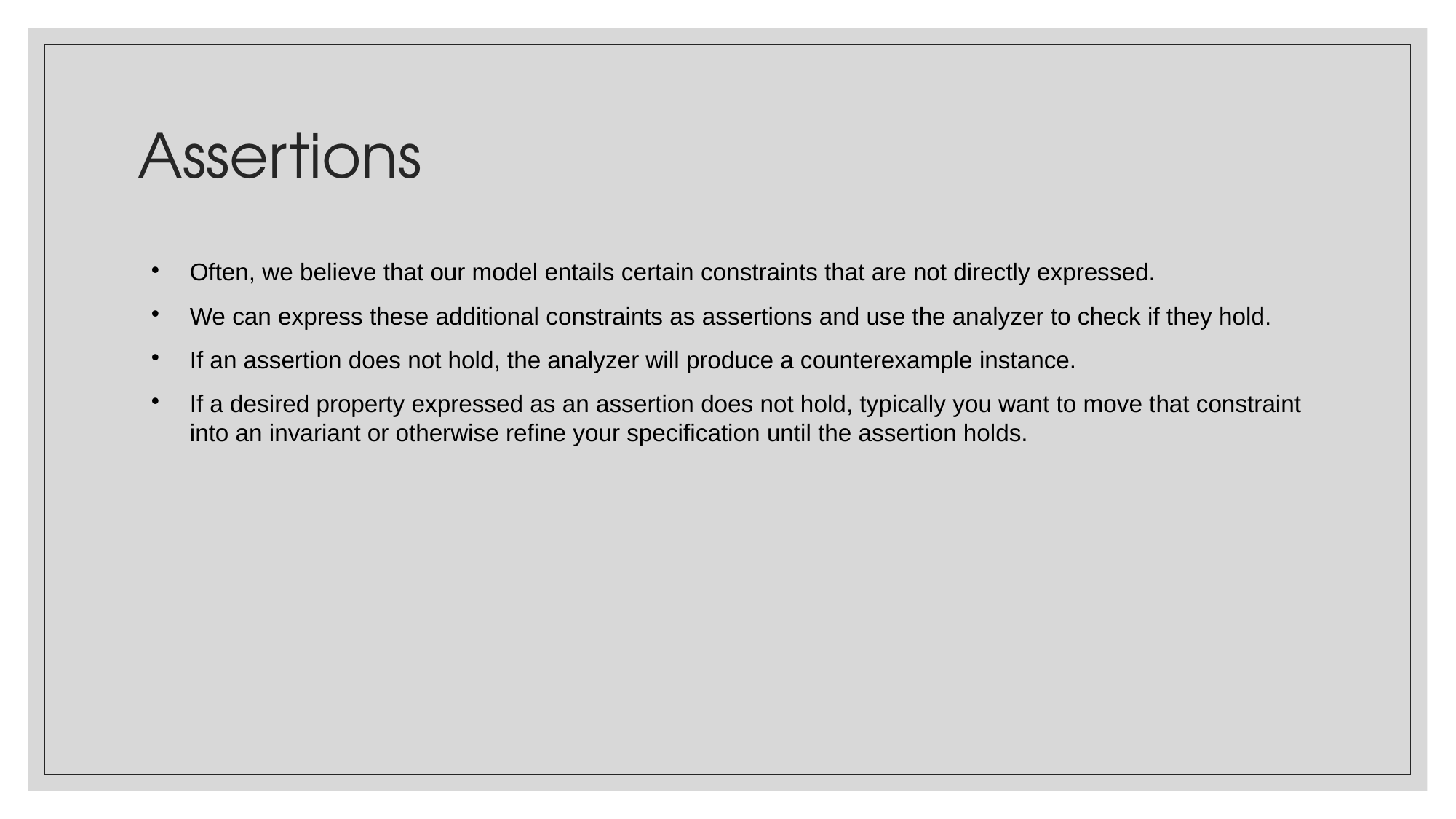

# Assertions
Often, we believe that our model entails certain constraints that are not directly expressed.
We can express these additional constraints as assertions and use the analyzer to check if they hold.
If an assertion does not hold, the analyzer will produce a counterexample instance.
If a desired property expressed as an assertion does not hold, typically you want to move that constraint into an invariant or otherwise refine your specification until the assertion holds.